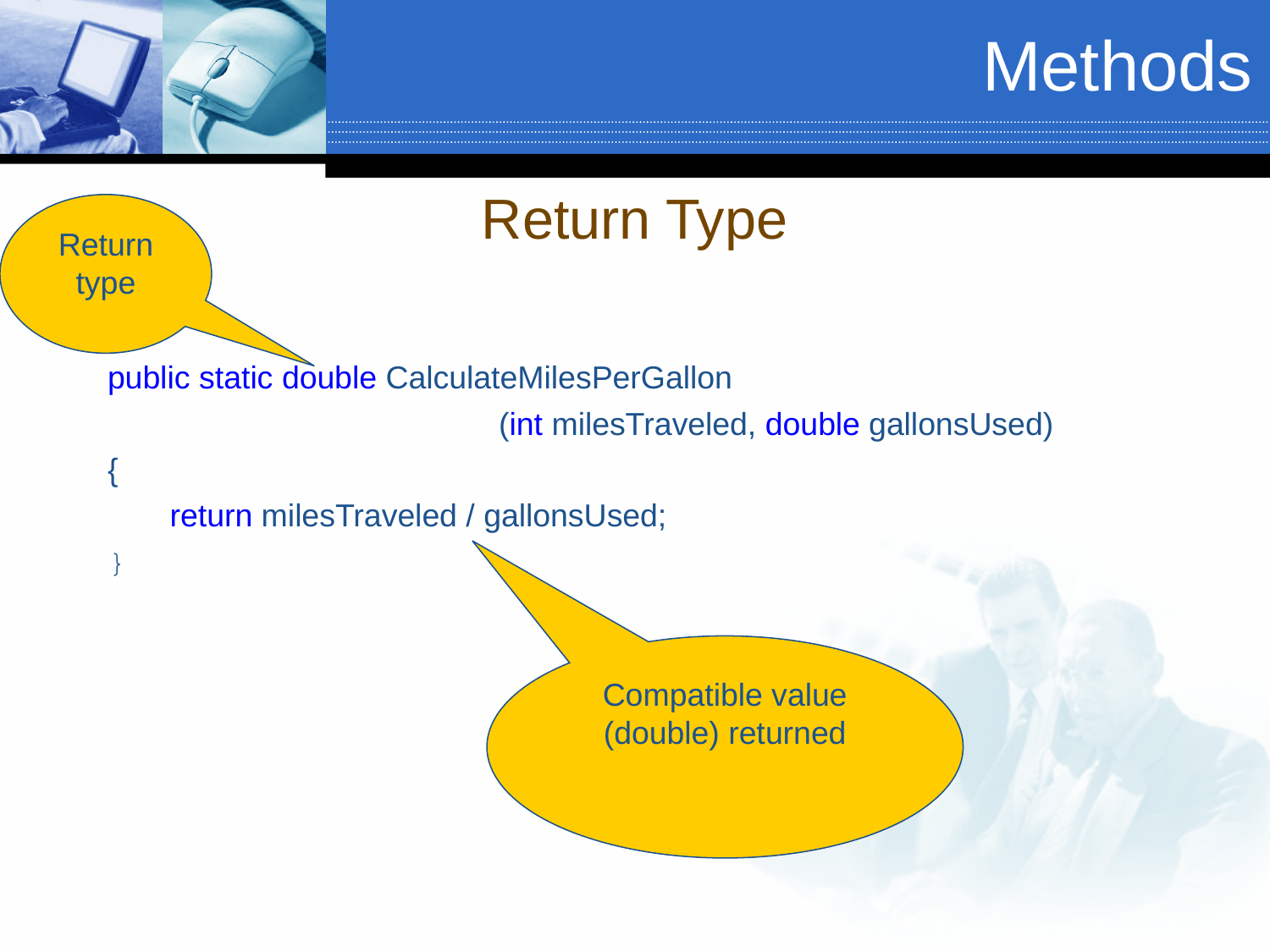

Methods
Return Type
Return type
public static double CalculateMilesPerGallon
                                            (int milesTraveled, double gallonsUsed)
{
       return milesTraveled / gallonsUsed;
}
Compatible value (double) returned